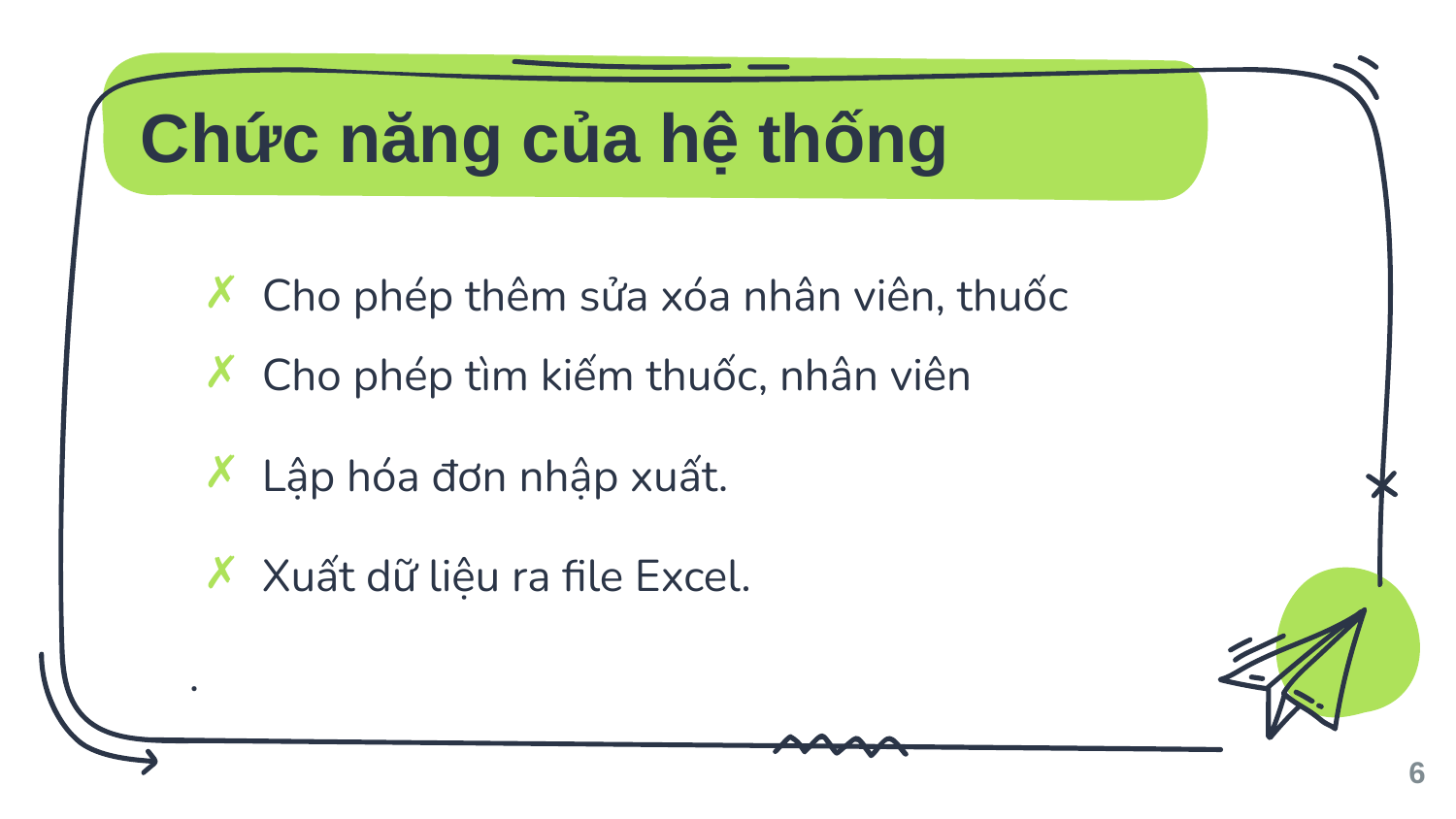

# Chức năng của hệ thống
Cho phép thêm sửa xóa nhân viên, thuốc
Cho phép tìm kiếm thuốc, nhân viên
Lập hóa đơn nhập xuất.
Xuất dữ liệu ra file Excel.
.

6